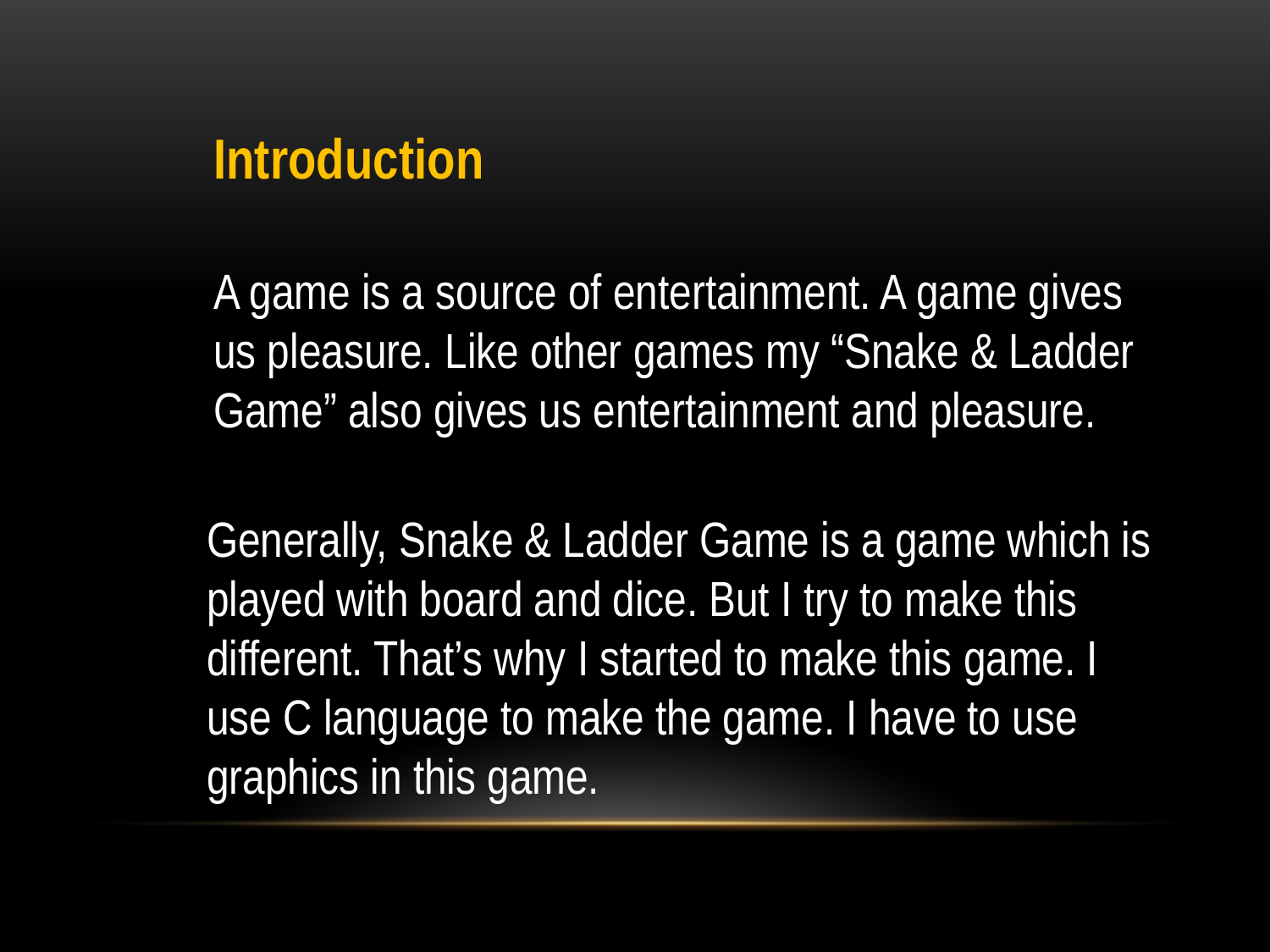

Introduction
A game is a source of entertainment. A game gives us pleasure. Like other games my “Snake & Ladder Game” also gives us entertainment and pleasure.
Generally, Snake & Ladder Game is a game which is played with board and dice. But I try to make this different. That’s why I started to make this game. I use C language to make the game. I have to use graphics in this game.